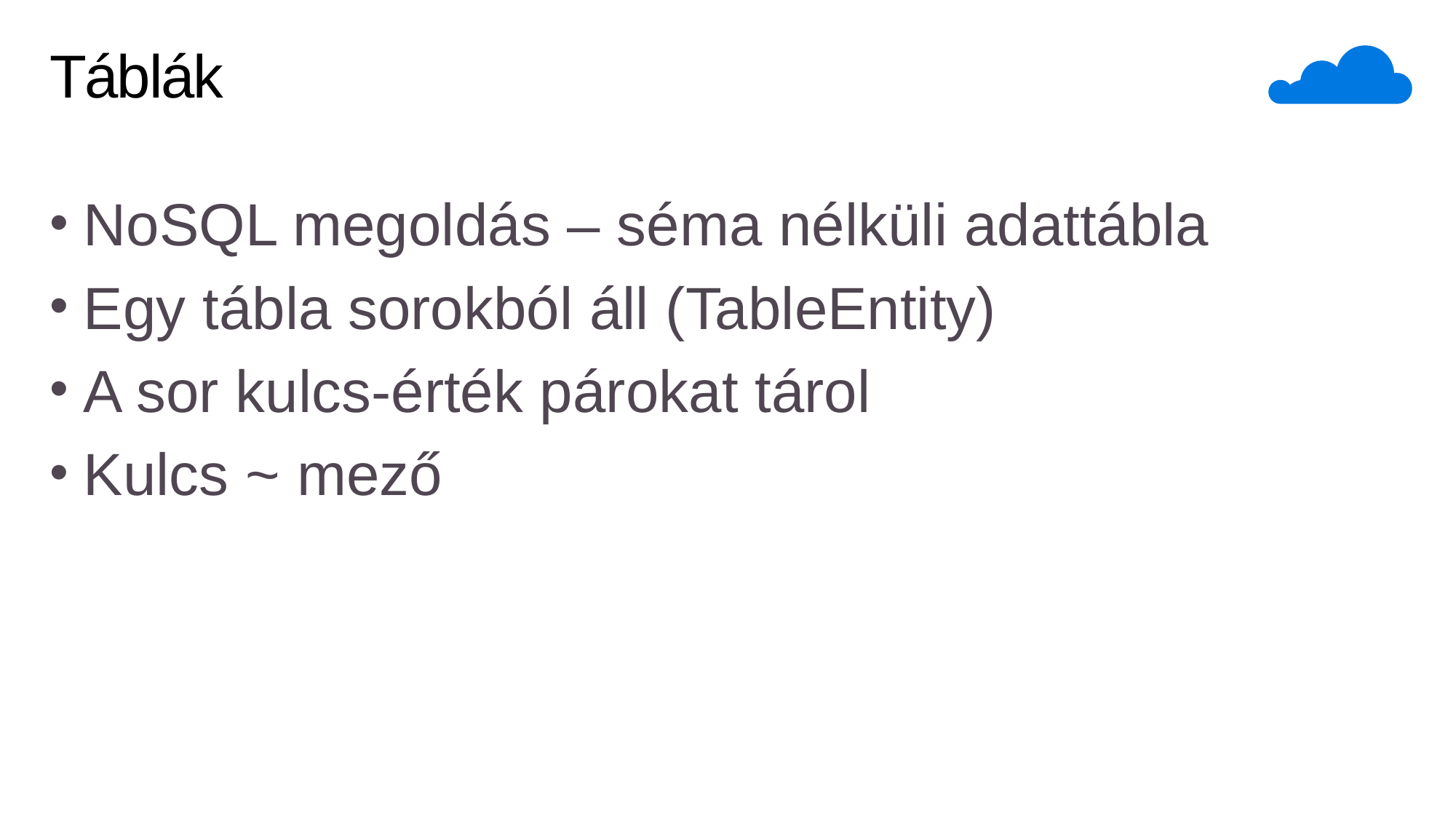

# Táblák
NoSQL megoldás – séma nélküli adattábla
Egy tábla sorokból áll (TableEntity)
A sor kulcs-érték párokat tárol
Kulcs ~ mező